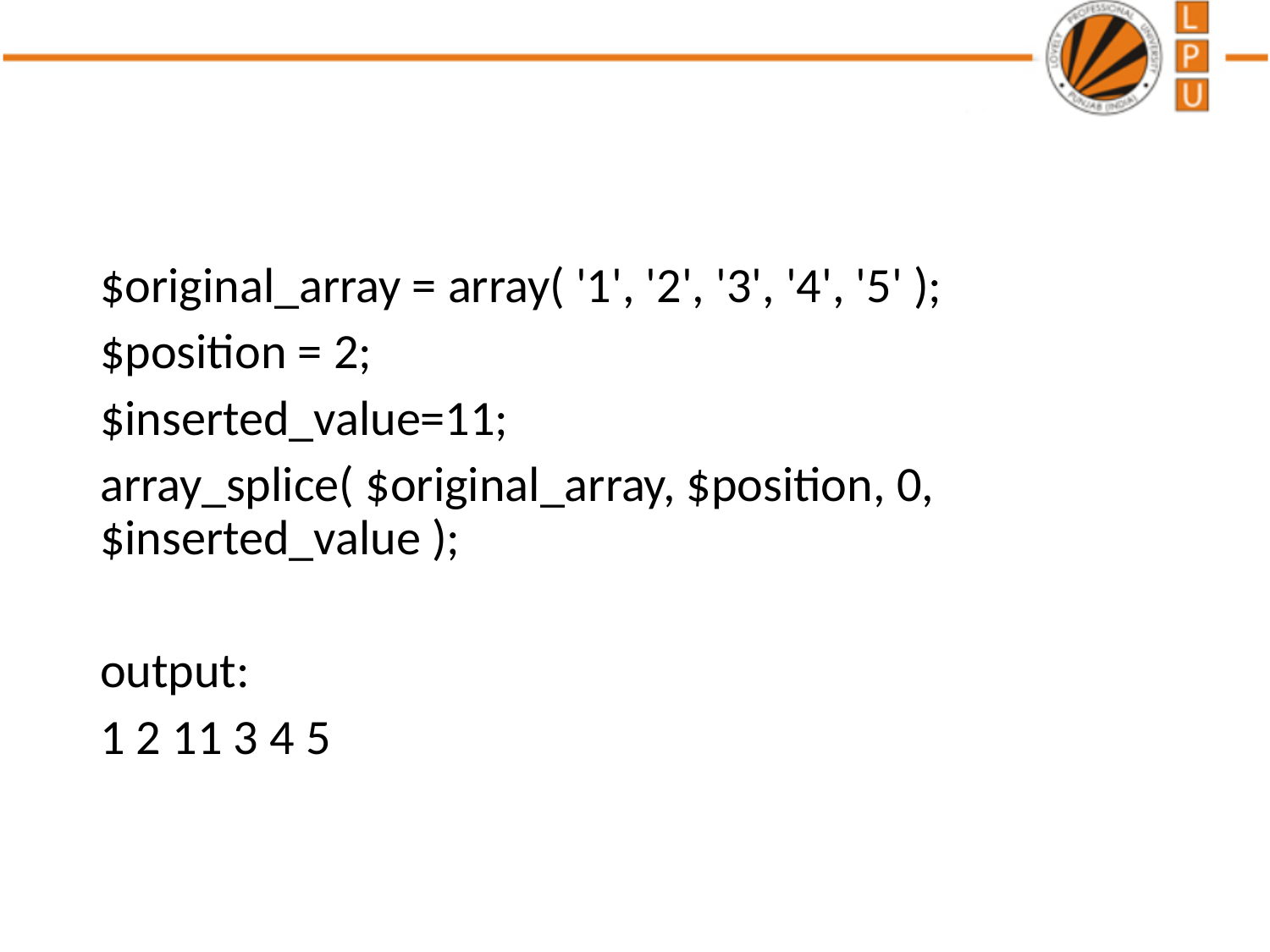

#
$original_array = array( '1', '2', '3', '4', '5' );
$position = 2;
$inserted_value=11;
array_splice( $original_array, $position, 0, $inserted_value );

output:
1 2 11 3 4 5